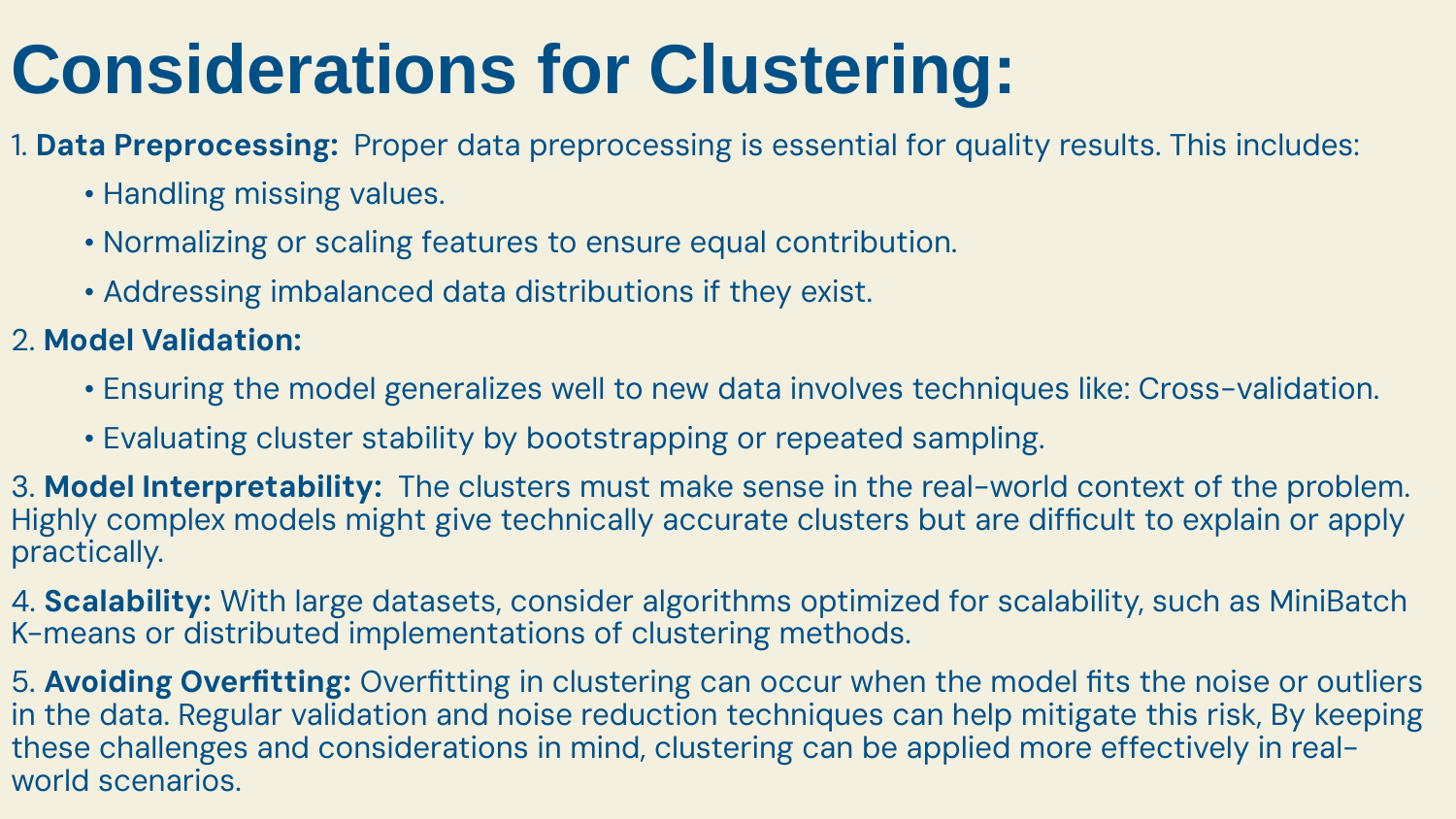

Considerations for Clustering:
1. Data Preprocessing:  Proper data preprocessing is essential for quality results. This includes:
• Handling missing values.
• Normalizing or scaling features to ensure equal contribution.
• Addressing imbalanced data distributions if they exist.
2. Model Validation:
• Ensuring the model generalizes well to new data involves techniques like: Cross-validation.
• Evaluating cluster stability by bootstrapping or repeated sampling.
3. Model Interpretability:  The clusters must make sense in the real-world context of the problem. Highly complex models might give technically accurate clusters but are difficult to explain or apply practically.
4. Scalability: With large datasets, consider algorithms optimized for scalability, such as MiniBatch K-means or distributed implementations of clustering methods.
5. Avoiding Overfitting: Overfitting in clustering can occur when the model fits the noise or outliers in the data. Regular validation and noise reduction techniques can help mitigate this risk, By keeping these challenges and considerations in mind, clustering can be applied more effectively in real-world scenarios.